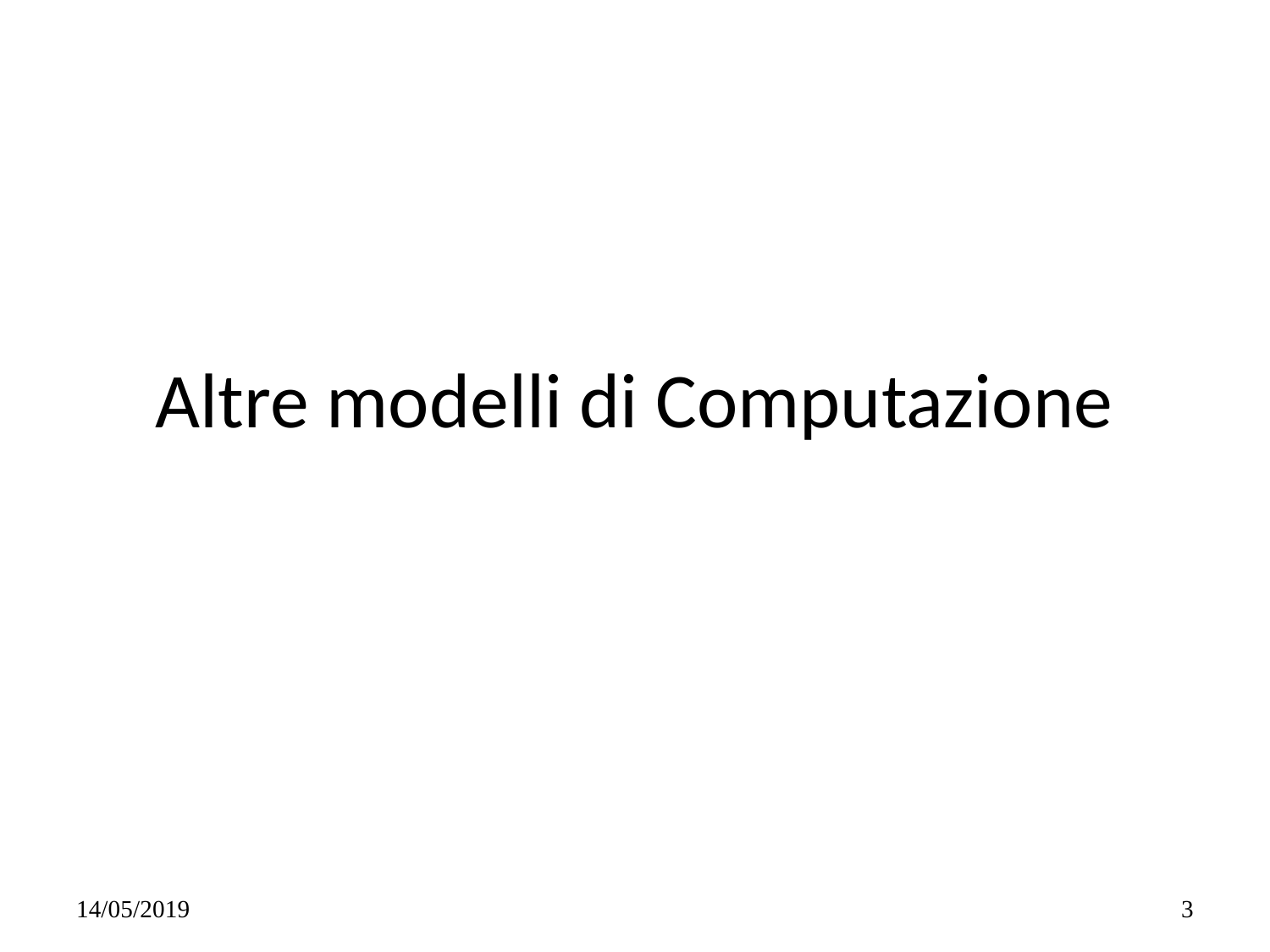

# Altre modelli di Computazione

14/05/2019
3